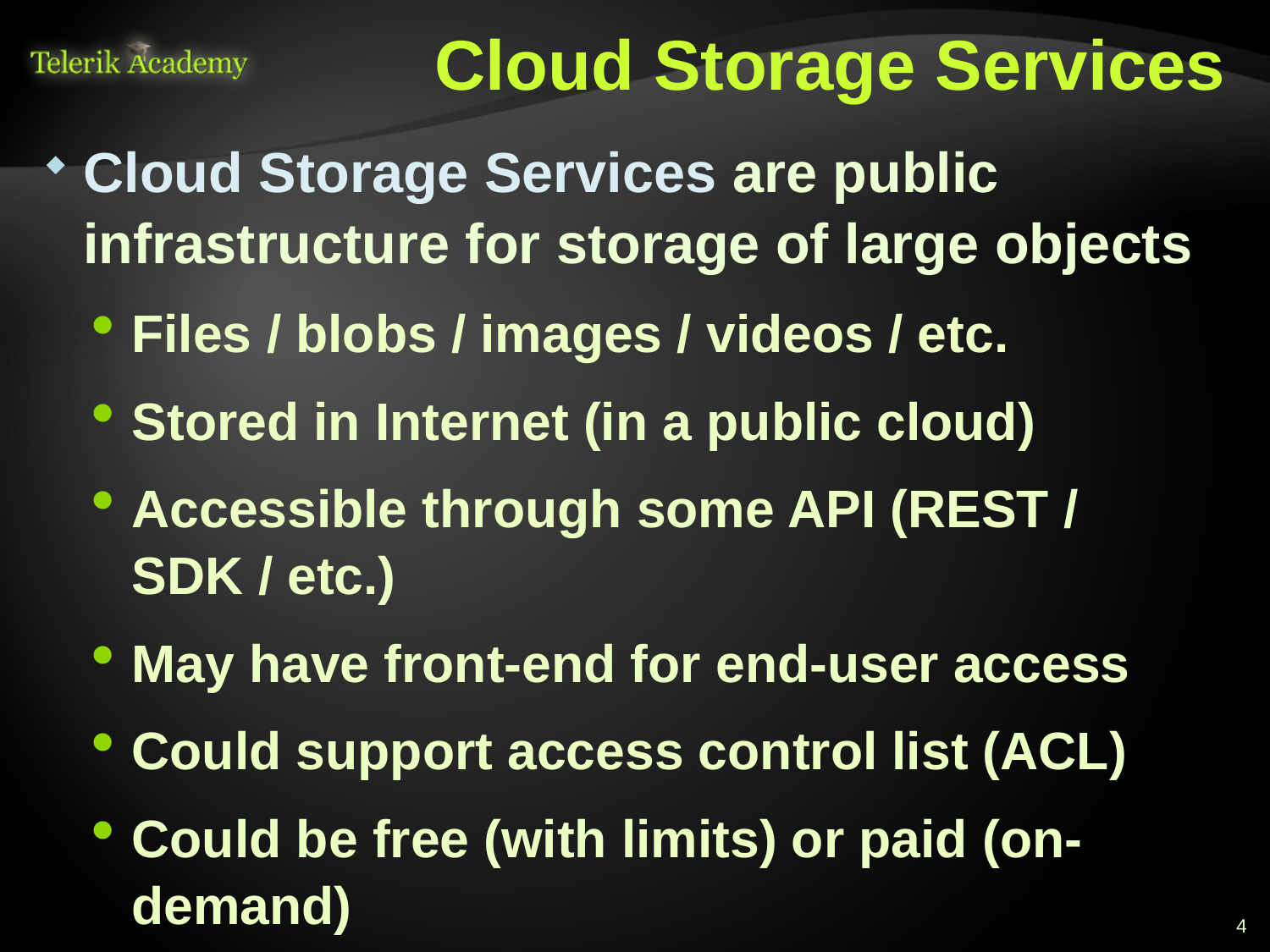

# Cloud Storage Services
Cloud Storage Services are public infrastructure for storage of large objects
Files / blobs / images / videos / etc.
Stored in Internet (in a public cloud)
Accessible through some API (REST / SDK / etc.)
May have front-end for end-user access
Could support access control list (ACL)
Could be free (with limits) or paid (on-demand)
Could support CDN delivery or not
4